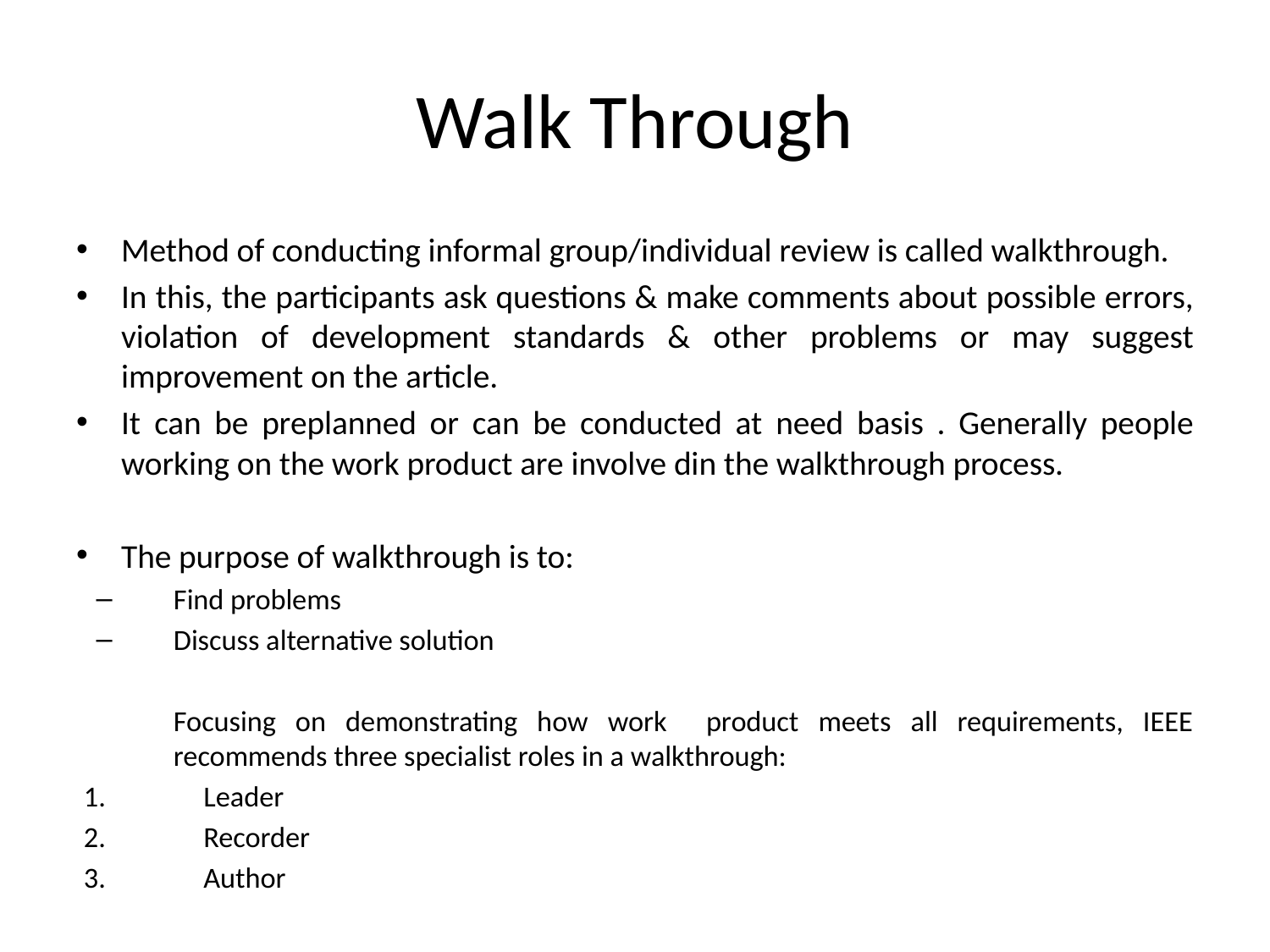

# Walk Through
Method of conducting informal group/individual review is called walkthrough.
In this, the participants ask questions & make comments about possible errors, violation of development standards & other problems or may suggest improvement on the article.
It can be preplanned or can be conducted at need basis . Generally people working on the work product are involve din the walkthrough process.

The purpose of walkthrough is to:
Find problems
Discuss alternative solution

	Focusing on demonstrating how work  product meets all requirements, IEEE recommends three specialist roles in a walkthrough:
Leader
Recorder
Author